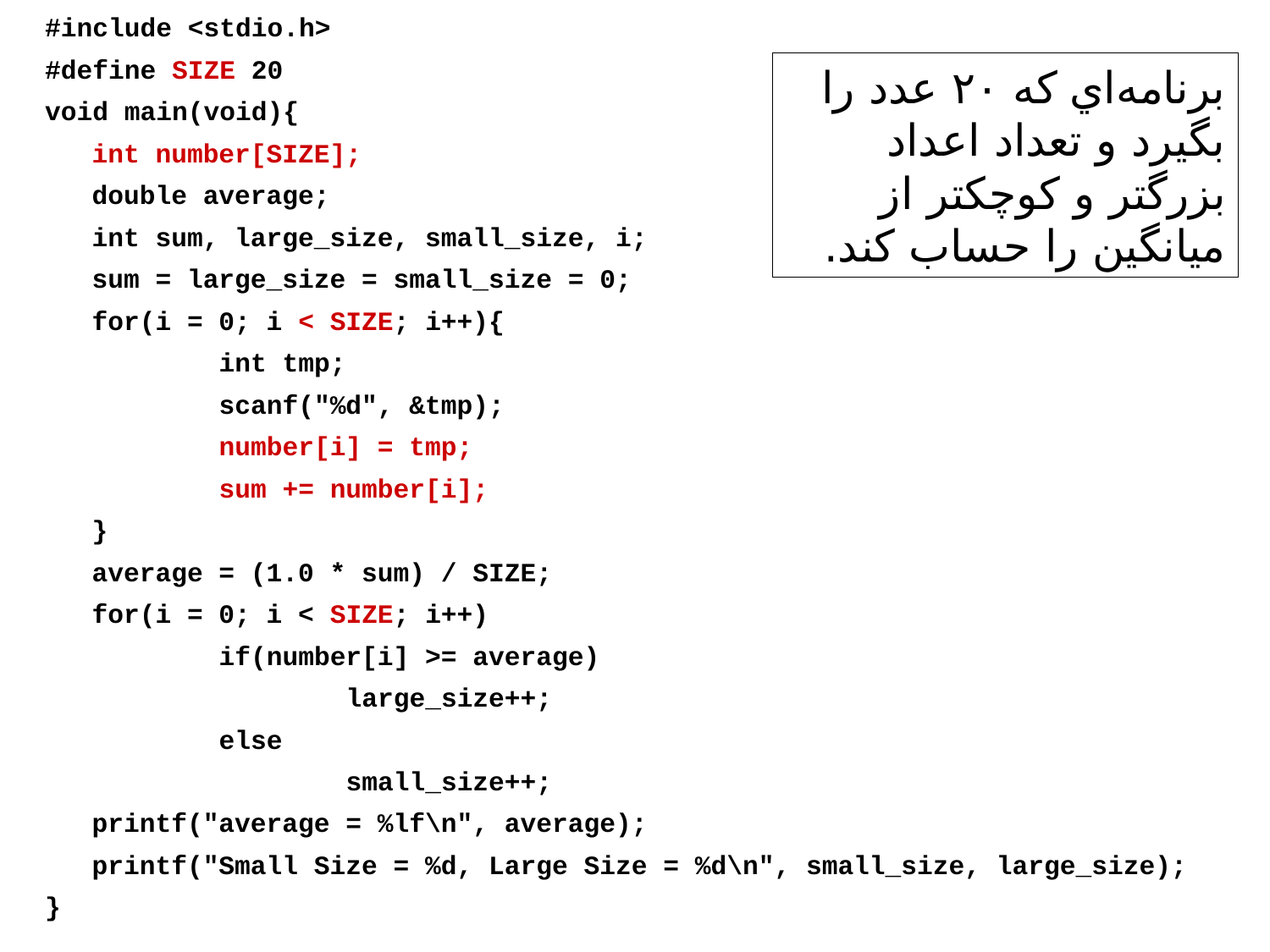

#include <stdio.h>
#define SIZE 20
void main(void){
	int number[SIZE];
	double average;
	int sum, large_size, small_size, i;
	sum = large_size = small_size = 0;
	for(i = 0; i < SIZE; i++){
		int tmp;
		scanf("%d", &tmp);
		number[i] = tmp;
		sum += number[i];
	}
	average = (1.0 * sum) / SIZE;
	for(i = 0; i < SIZE; i++)
		if(number[i] >= average)
			large_size++;
		else
			small_size++;
	printf("average = %lf\n", average);
	printf("Small Size = %d, Large Size = %d\n", small_size, large_size);
}
برنامه‌اي كه ۲۰ عدد را بگيرد و تعداد اعداد بزرگتر و كوچكتر از ميانگين را حساب كند.
27